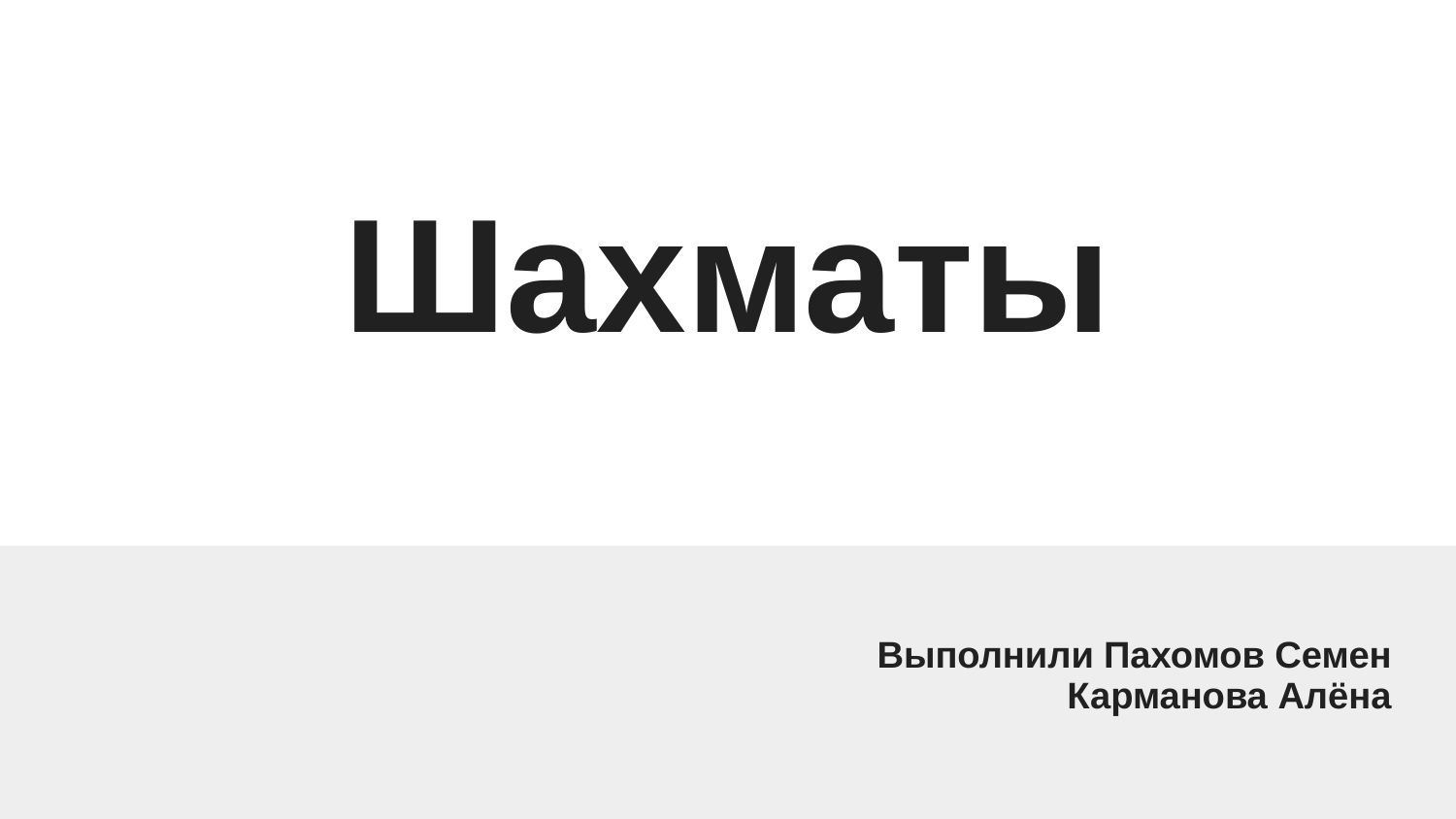

# Шахматы
Выполнили Пахомов Семен
Карманова Алёна